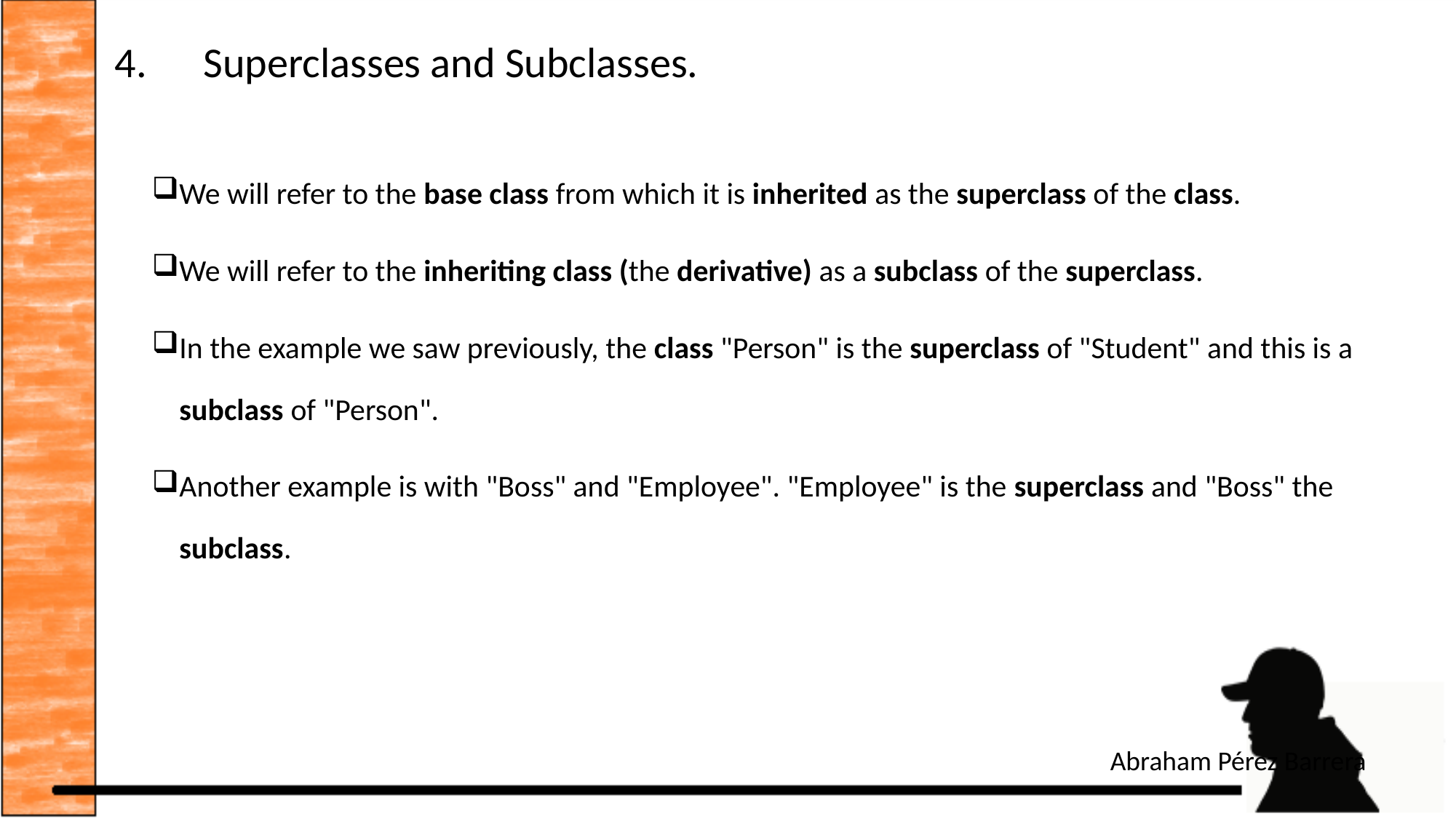

# Superclasses and Subclasses.
We will refer to the base class from which it is inherited as the superclass of the class.
We will refer to the inheriting class (the derivative) as a subclass of the superclass.
In the example we saw previously, the class "Person" is the superclass of "Student" and this is a subclass of "Person".
Another example is with "Boss" and "Employee". "Employee" is the superclass and "Boss" the subclass.